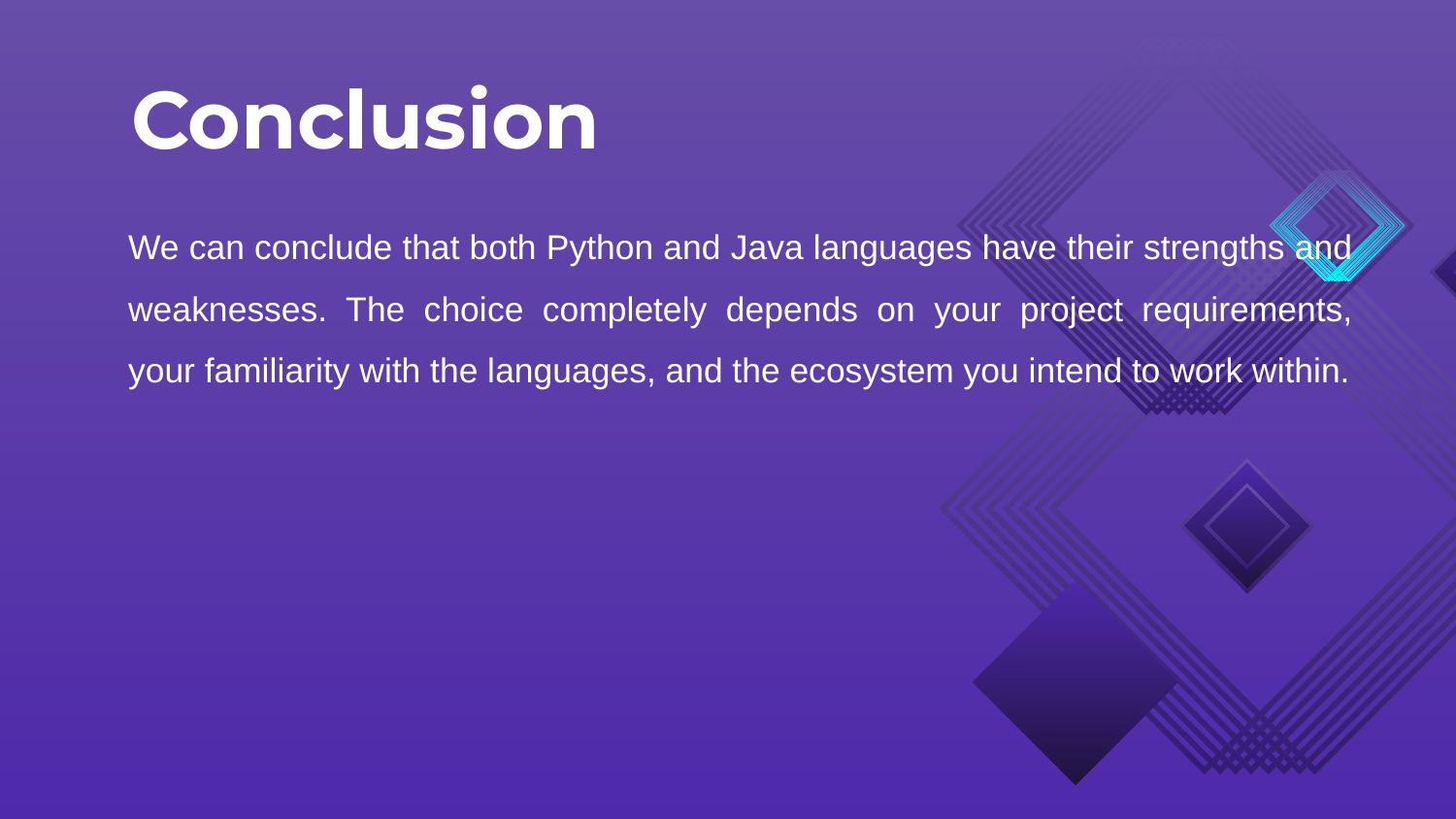

# Conclusion
We can conclude that both Python and Java languages have their strengths and weaknesses. The choice completely depends on your project requirements, your familiarity with the languages, and the ecosystem you intend to work within.